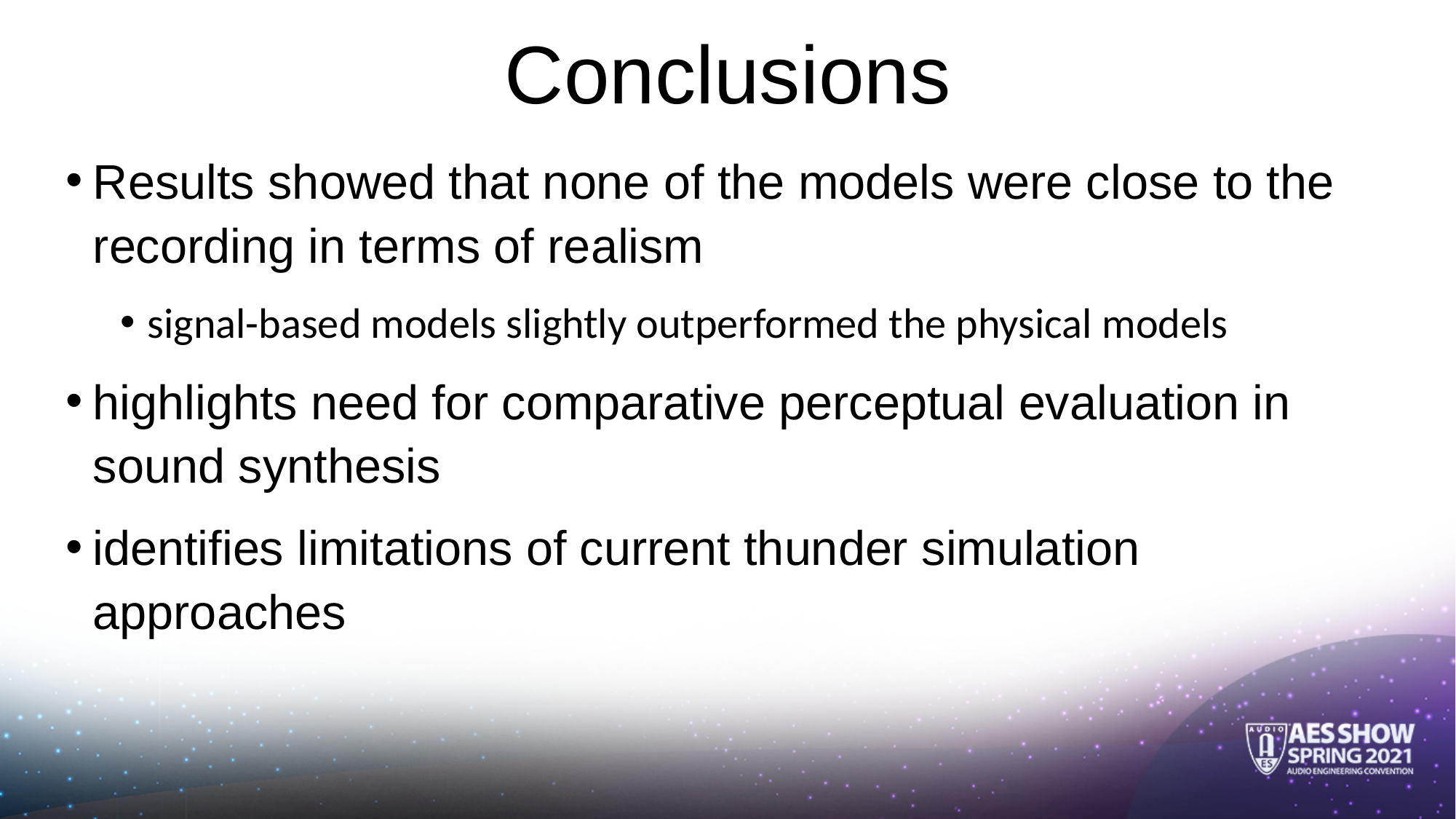

# Conclusions
Results showed that none of the models were close to the recording in terms of realism
signal-based models slightly outperformed the physical models
highlights need for comparative perceptual evaluation in sound synthesis
identifies limitations of current thunder simulation approaches